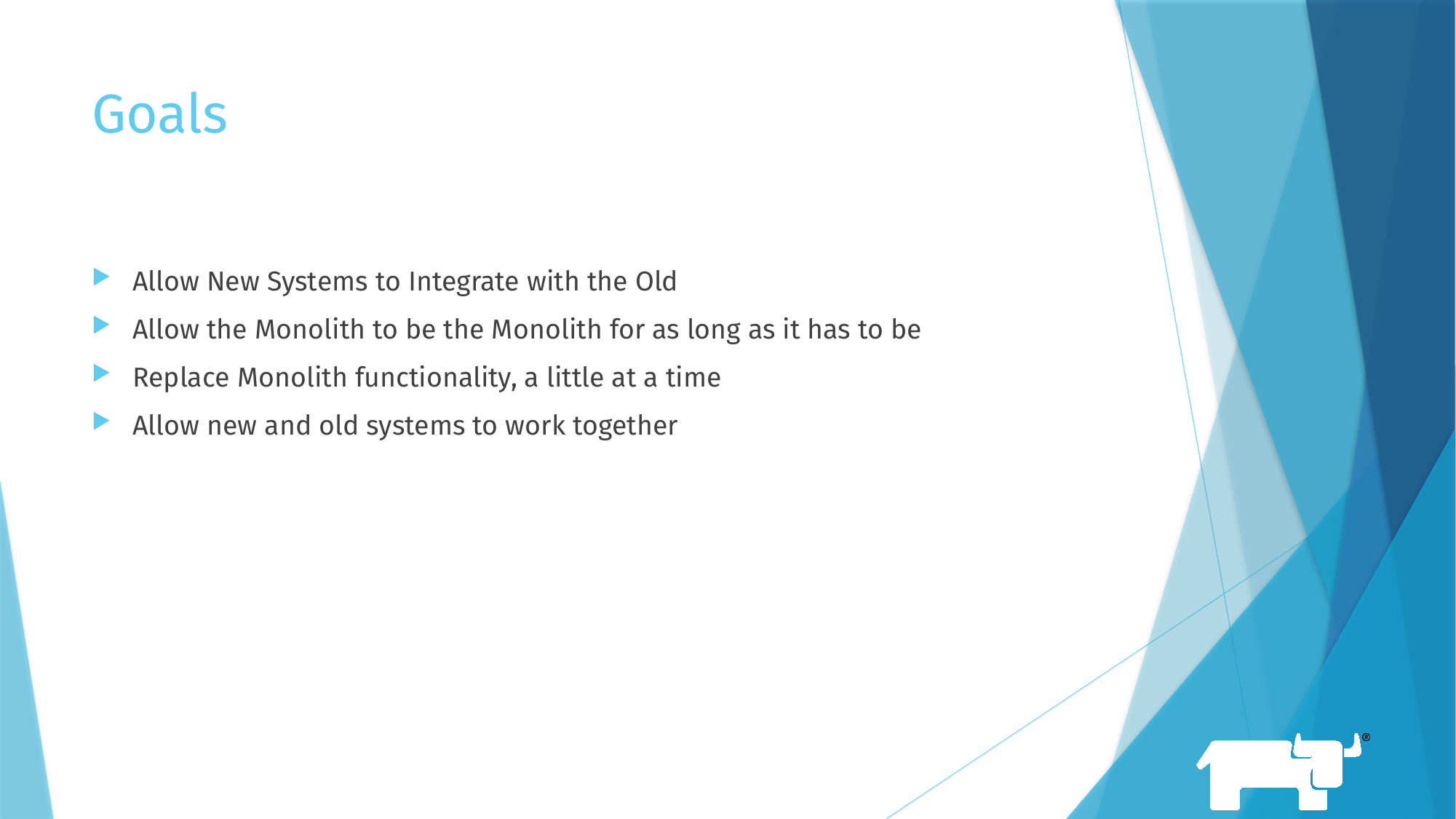

# Goals
Allow New Systems to Integrate with the Old
Allow the Monolith to be the Monolith for as long as it has to be
Replace Monolith functionality, a little at a time
Allow new and old systems to work together